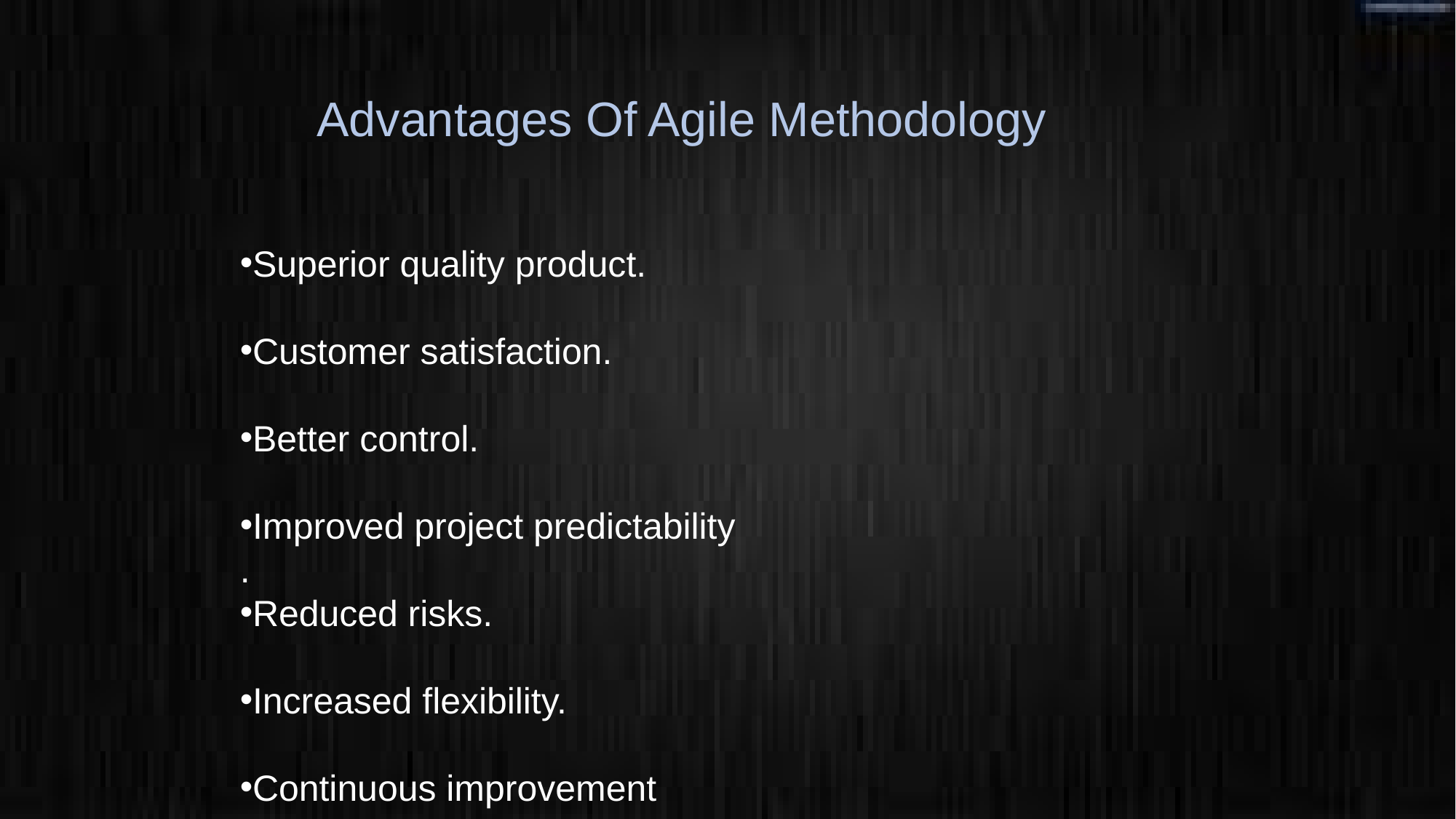

Advantages Of Agile Methodology
Superior quality product.

Customer satisfaction.

Better control.

Improved project predictability
.
Reduced risks.

Increased flexibility.

Continuous improvement